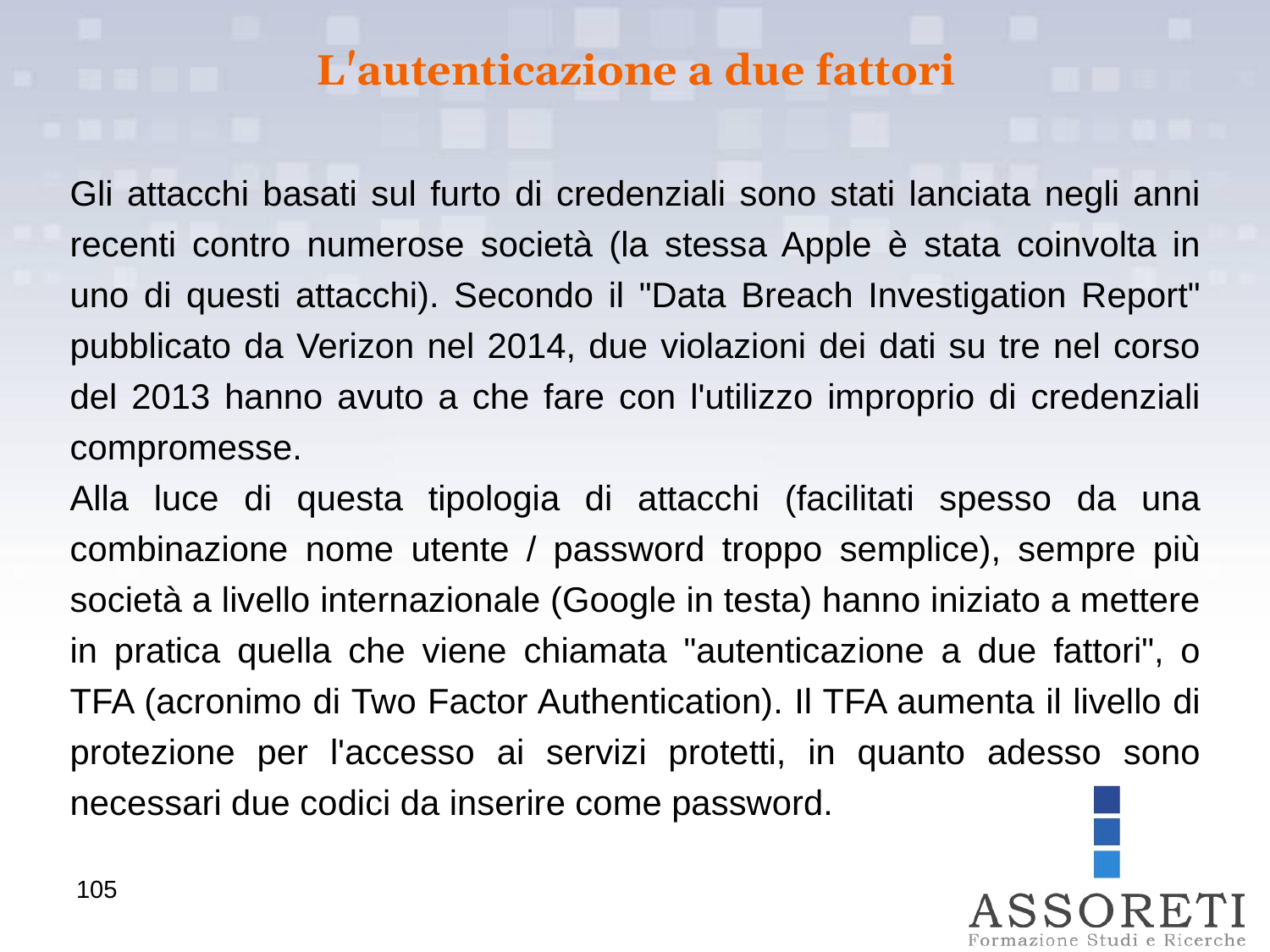

L'autenticazione a due fattori
Gli attacchi basati sul furto di credenziali sono stati lanciata negli anni recenti contro numerose società (la stessa Apple è stata coinvolta in uno di questi attacchi). Secondo il "Data Breach Investigation Report" pubblicato da Verizon nel 2014, due violazioni dei dati su tre nel corso del 2013 hanno avuto a che fare con l'utilizzo improprio di credenziali compromesse.
Alla luce di questa tipologia di attacchi (facilitati spesso da una combinazione nome utente / password troppo semplice), sempre più società a livello internazionale (Google in testa) hanno iniziato a mettere in pratica quella che viene chiamata "autenticazione a due fattori", o TFA (acronimo di Two Factor Authentication). Il TFA aumenta il livello di protezione per l'accesso ai servizi protetti, in quanto adesso sono necessari due codici da inserire come password.
105